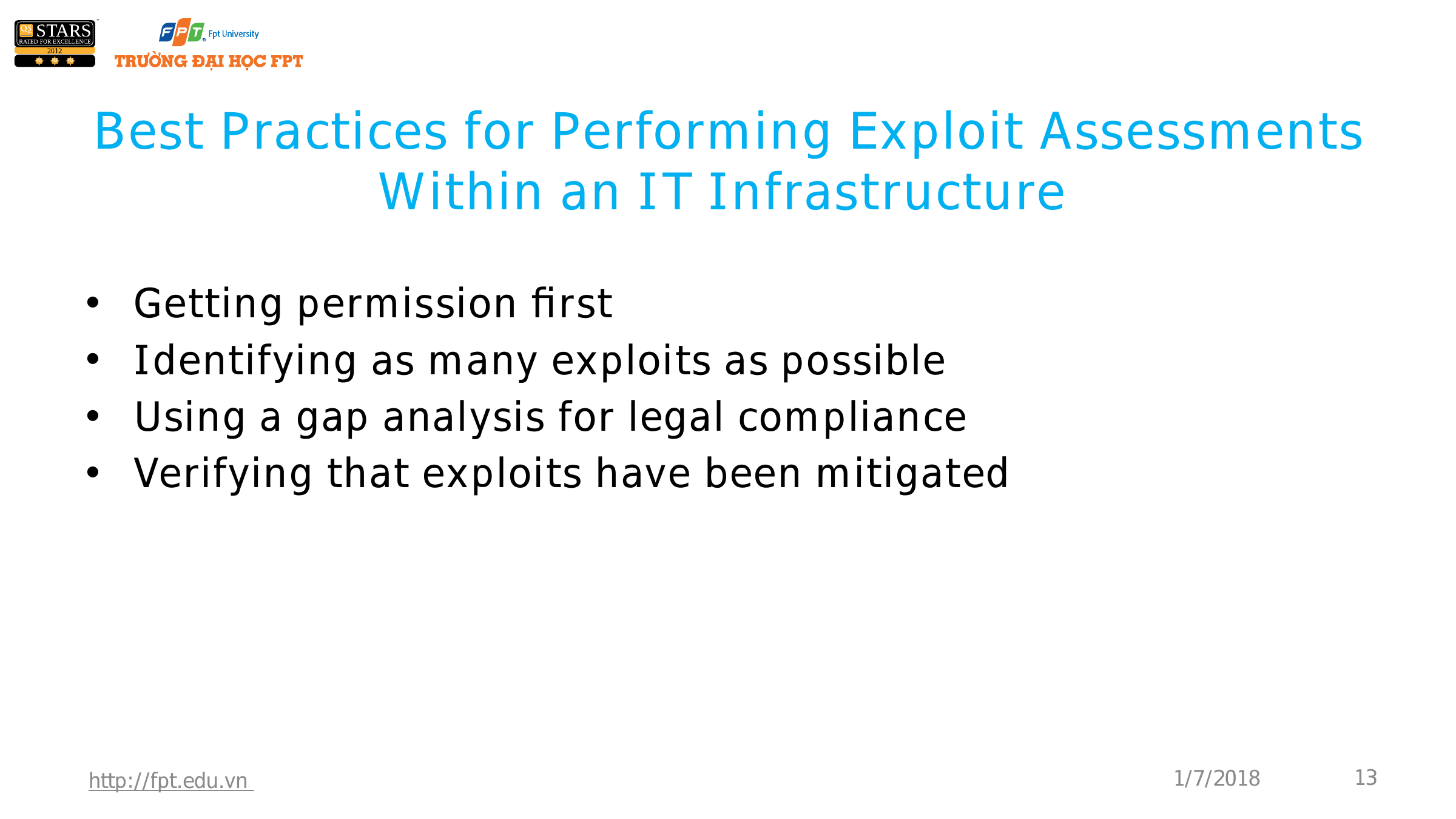

# Best Practices for Performing Exploit Assessments Within an IT Infrastructure
Getting permission first
Identifying as many exploits as possible
Using a gap analysis for legal compliance
Verifying that exploits have been mitigated
http://fpt.edu.vn
1/7/2018
13